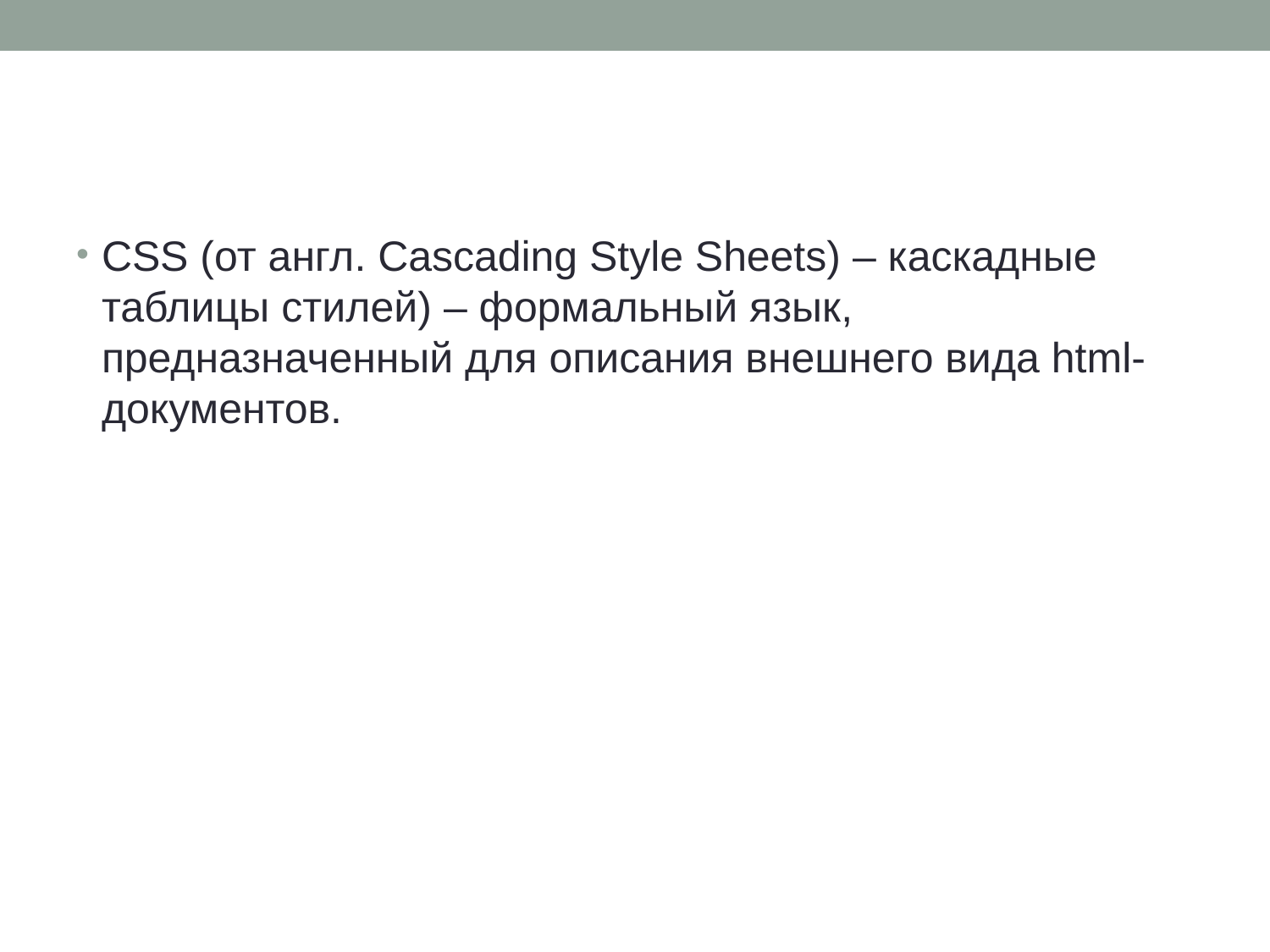

CSS (от англ. Cascading Style Sheets) – каскадные таблицы стилей) – формальный язык, предназначенный для описания внешнего вида html-документов.